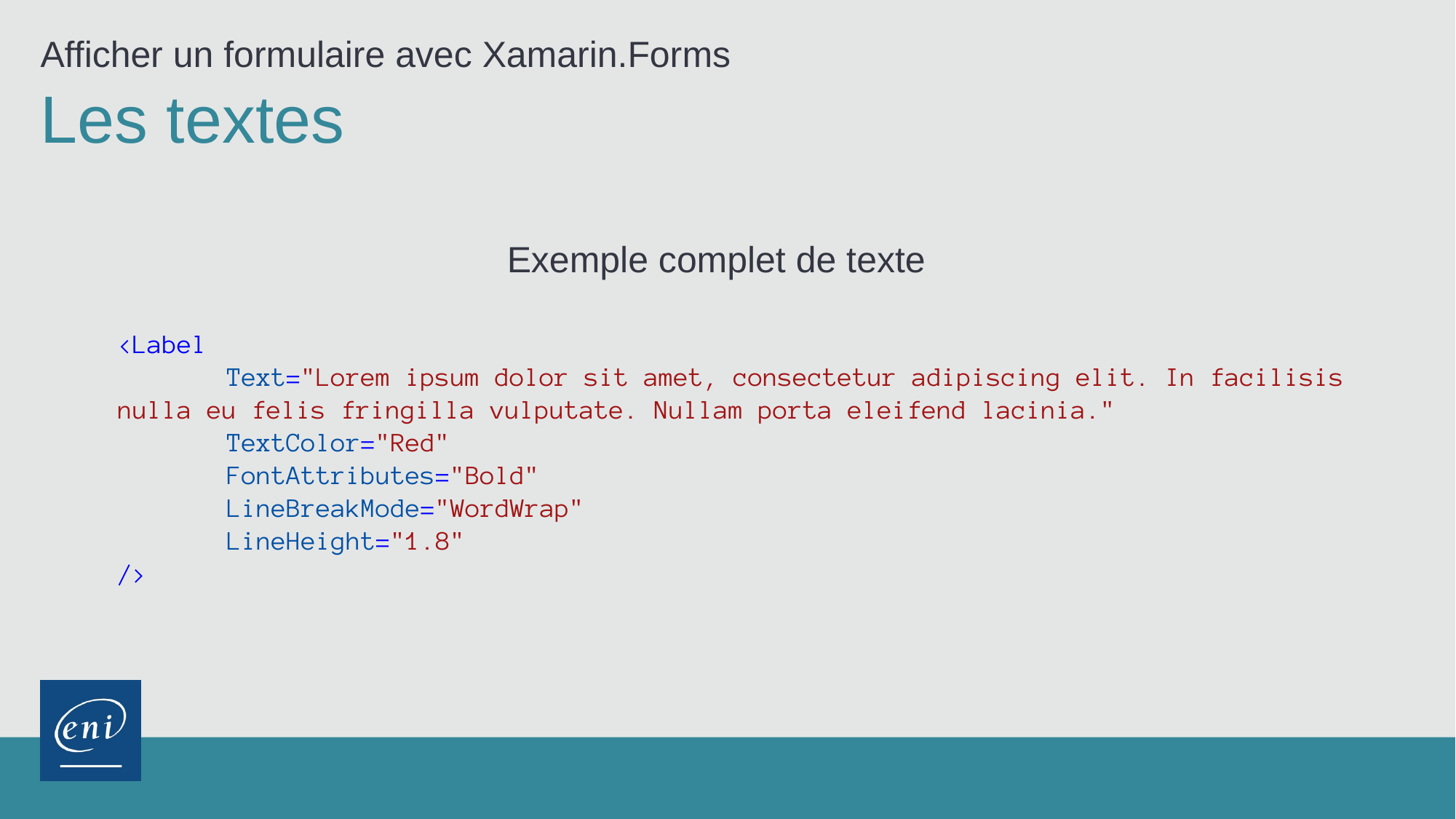

Afficher un formulaire avec Xamarin.Forms
Les textes
Exemple complet de texte

<Label
	Text="Lorem ipsum dolor sit amet, consectetur adipiscing elit. In facilisis nulla eu felis fringilla vulputate. Nullam porta eleifend lacinia."
	TextColor="Red"
	FontAttributes="Bold"
	LineBreakMode="WordWrap"
	LineHeight="1.8"
/>